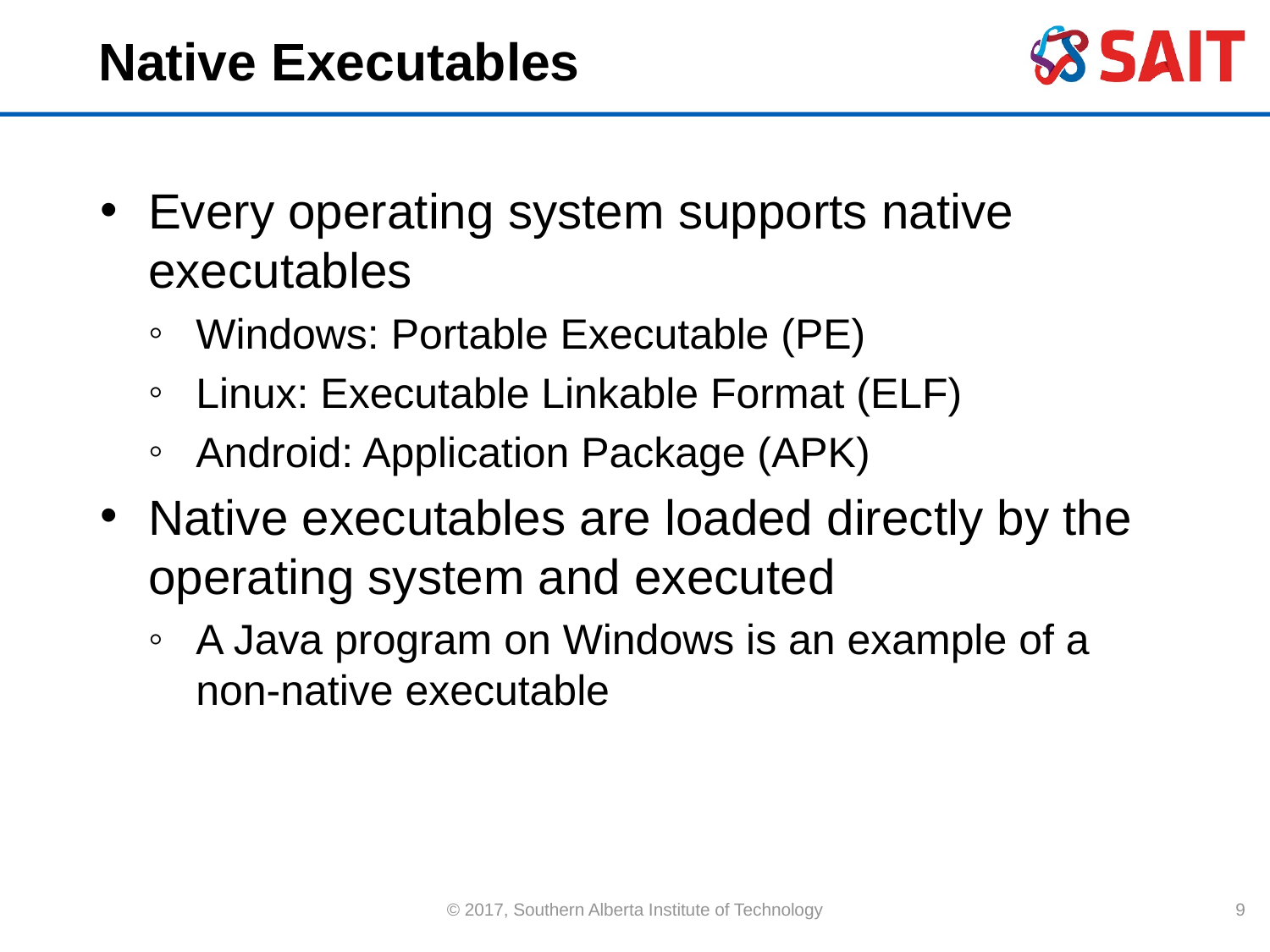

# Native Executables
Every operating system supports native executables
Windows: Portable Executable (PE)
Linux: Executable Linkable Format (ELF)
Android: Application Package (APK)
Native executables are loaded directly by the operating system and executed
A Java program on Windows is an example of a non-native executable